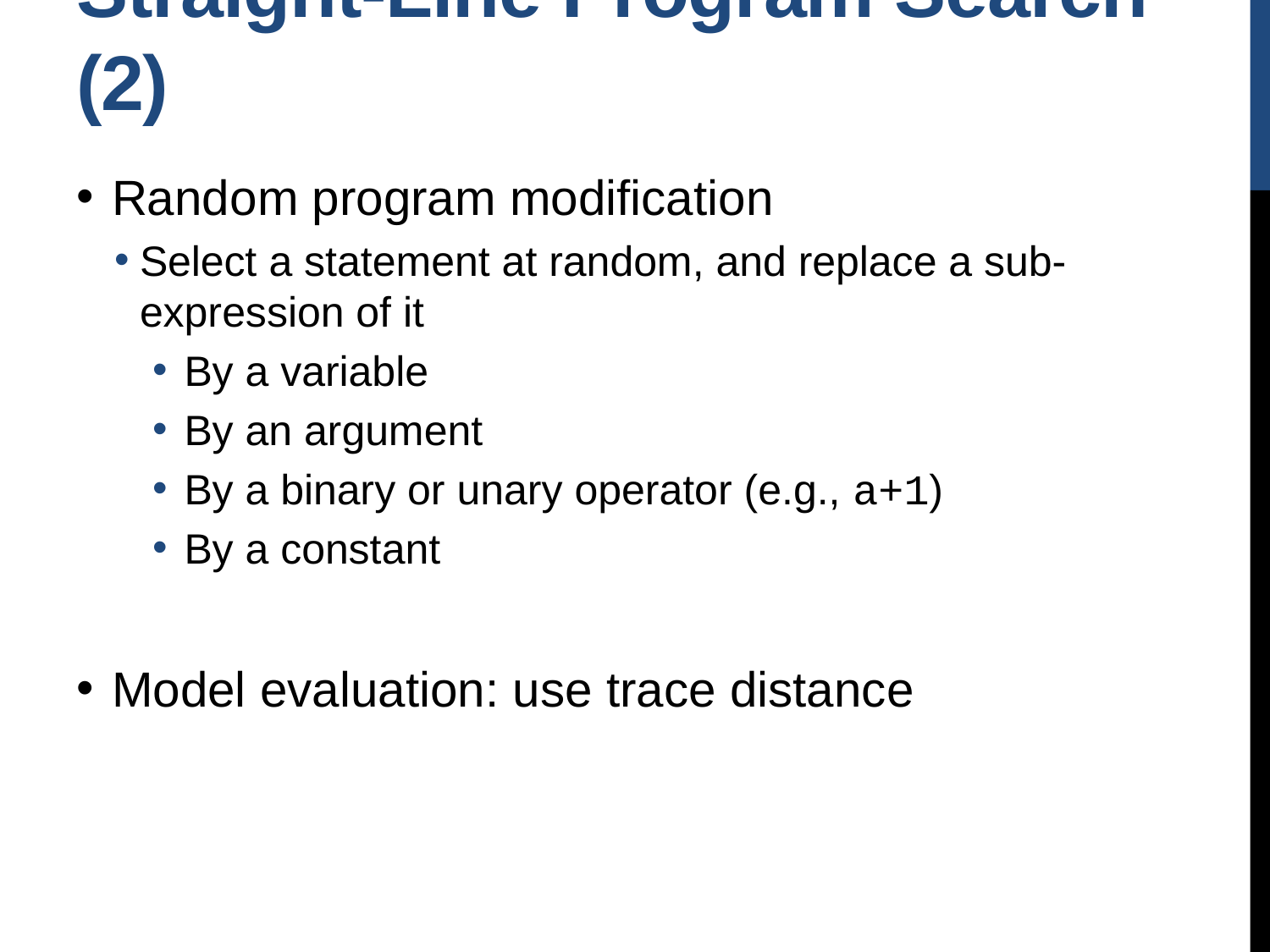

# Straight-Line Program Search (2)
Random program modification
Select a statement at random, and replace a sub-expression of it
By a variable
By an argument
By a binary or unary operator (e.g., a+1)
By a constant

Model evaluation: use trace distance